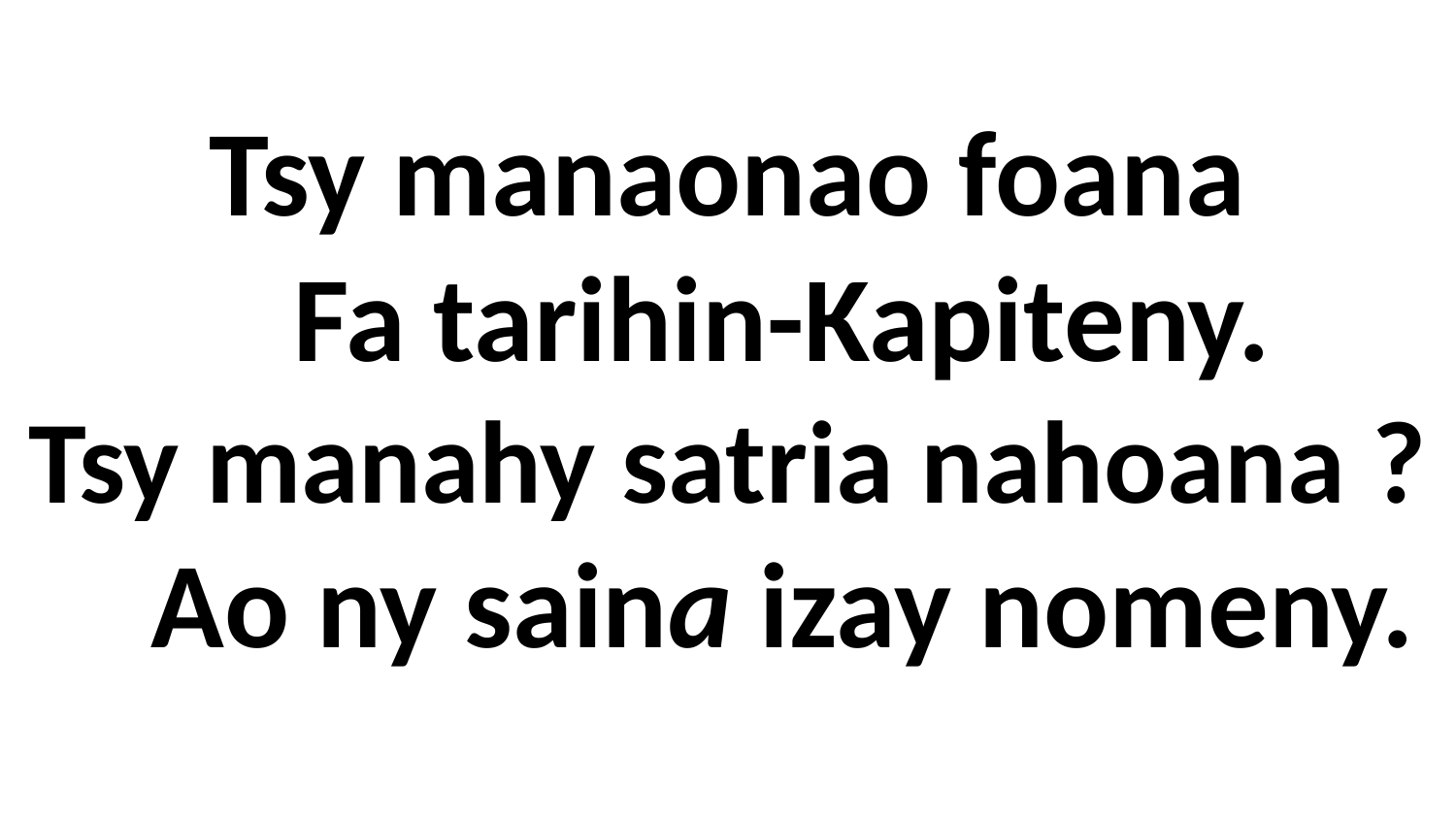

# Tsy manaonao foana Fa tarihin-Kapiteny. Tsy manahy satria nahoana ? Ao ny saina izay nomeny.